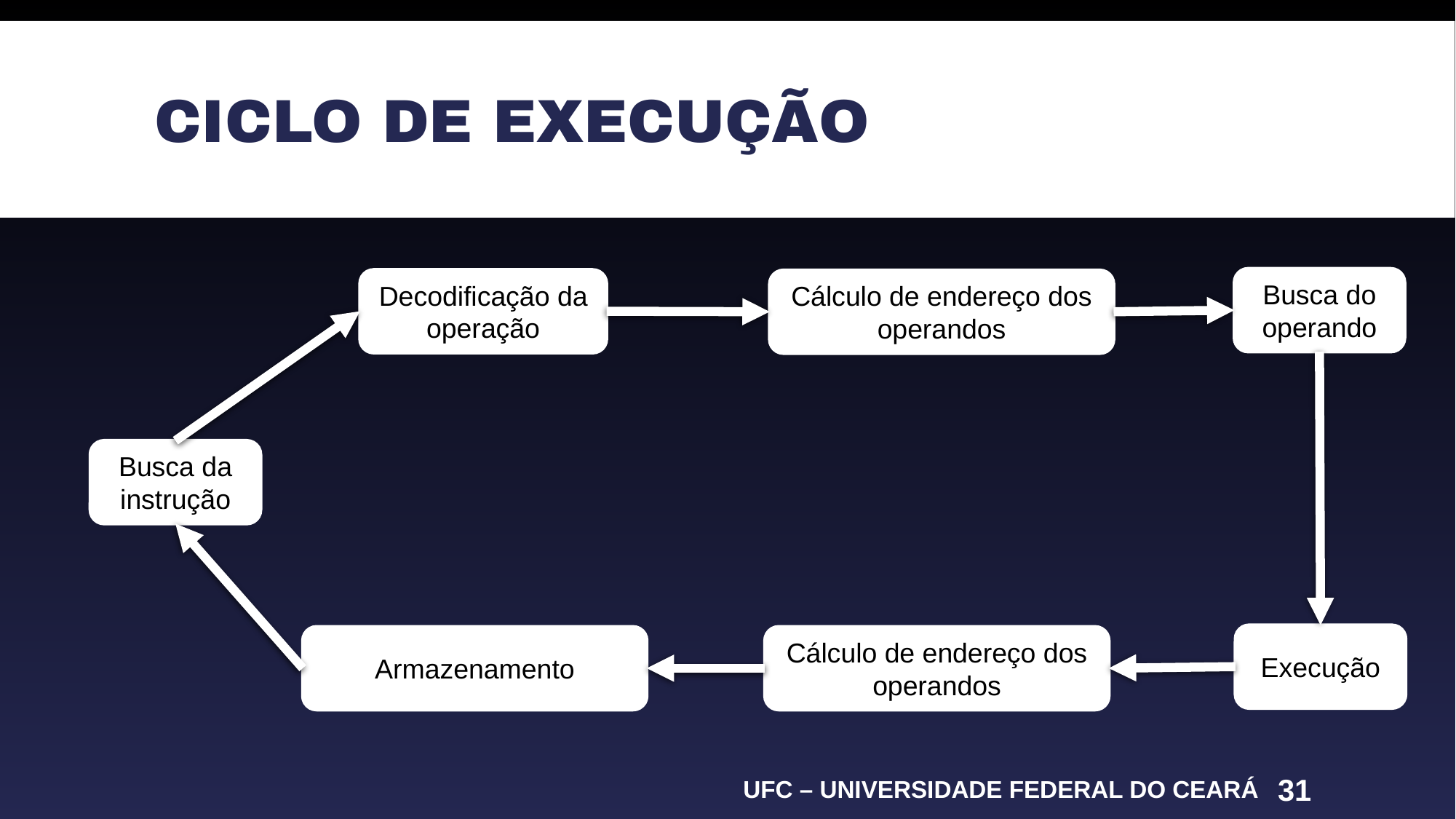

# Ciclo de execução
Busca do operando
Decodificação da operação
Cálculo de endereço dos operandos
Busca da instrução
Execução
Armazenamento
Cálculo de endereço dos operandos
UFC – UNIVERSIDADE FEDERAL DO CEARÁ
31